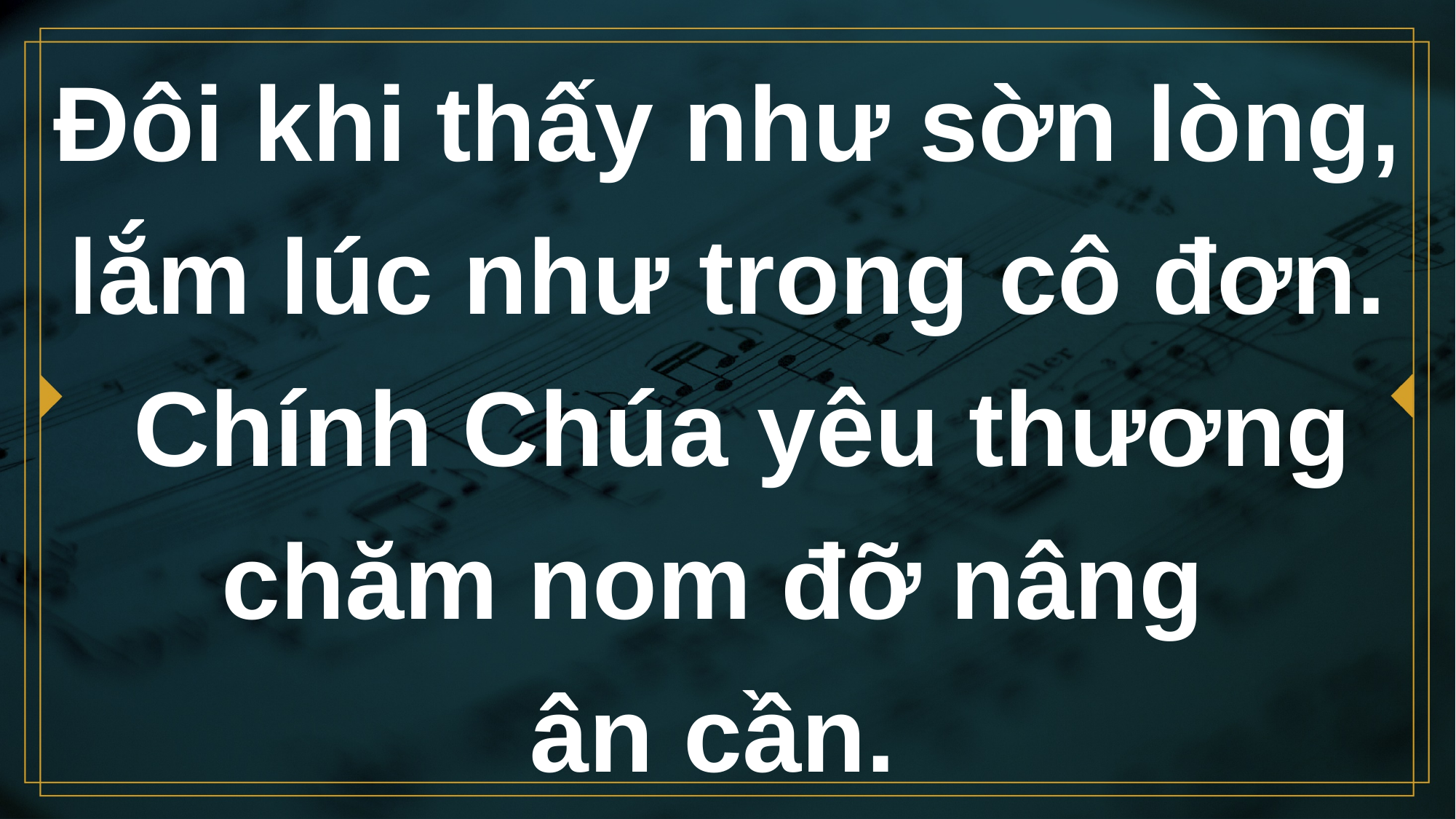

# Đôi khi thấy như sờn lòng, lắm lúc như trong cô đơn. Chính Chúa yêu thương chăm nom đỡ nâng ân cần.